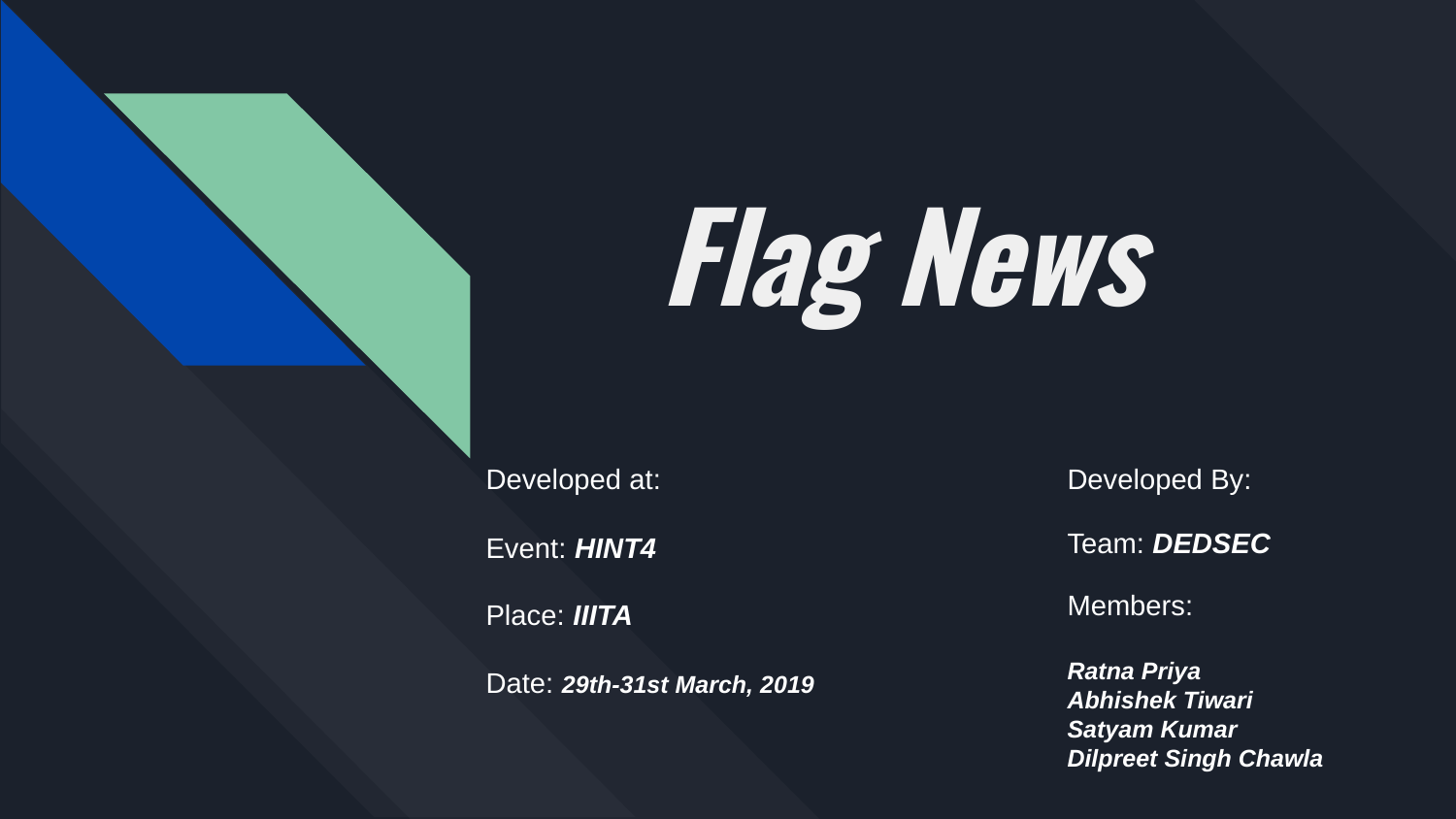

# Flag News
Developed at:

Event: HINT4

Place: IIITA

Date: 29th-31st March, 2019
Developed By:

Team: DEDSEC

Members:

Ratna Priya
Abhishek Tiwari
Satyam Kumar
Dilpreet Singh Chawla